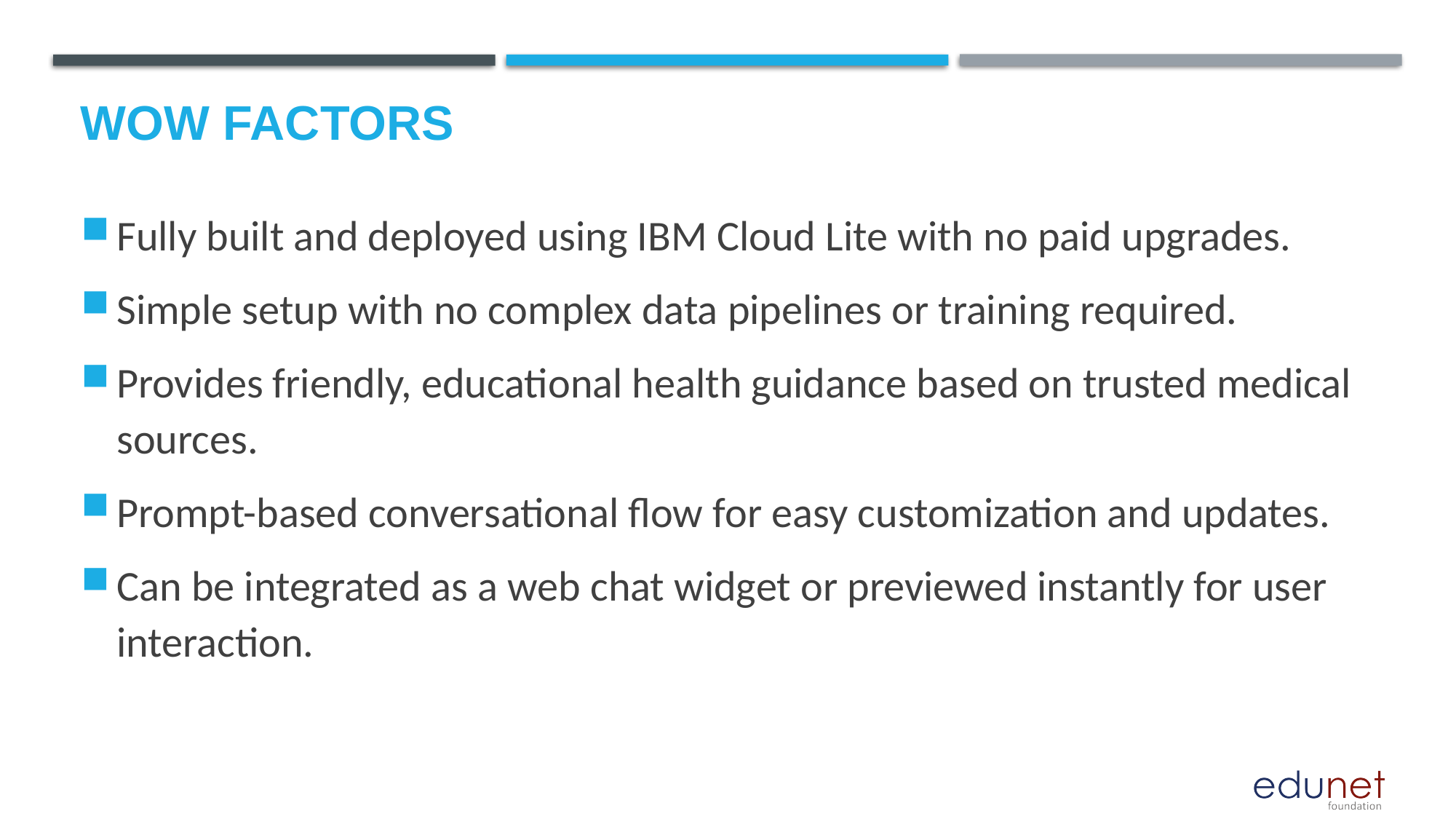

# Wow factors
Fully built and deployed using IBM Cloud Lite with no paid upgrades.
Simple setup with no complex data pipelines or training required.
Provides friendly, educational health guidance based on trusted medical sources.
Prompt-based conversational flow for easy customization and updates.
Can be integrated as a web chat widget or previewed instantly for user interaction.